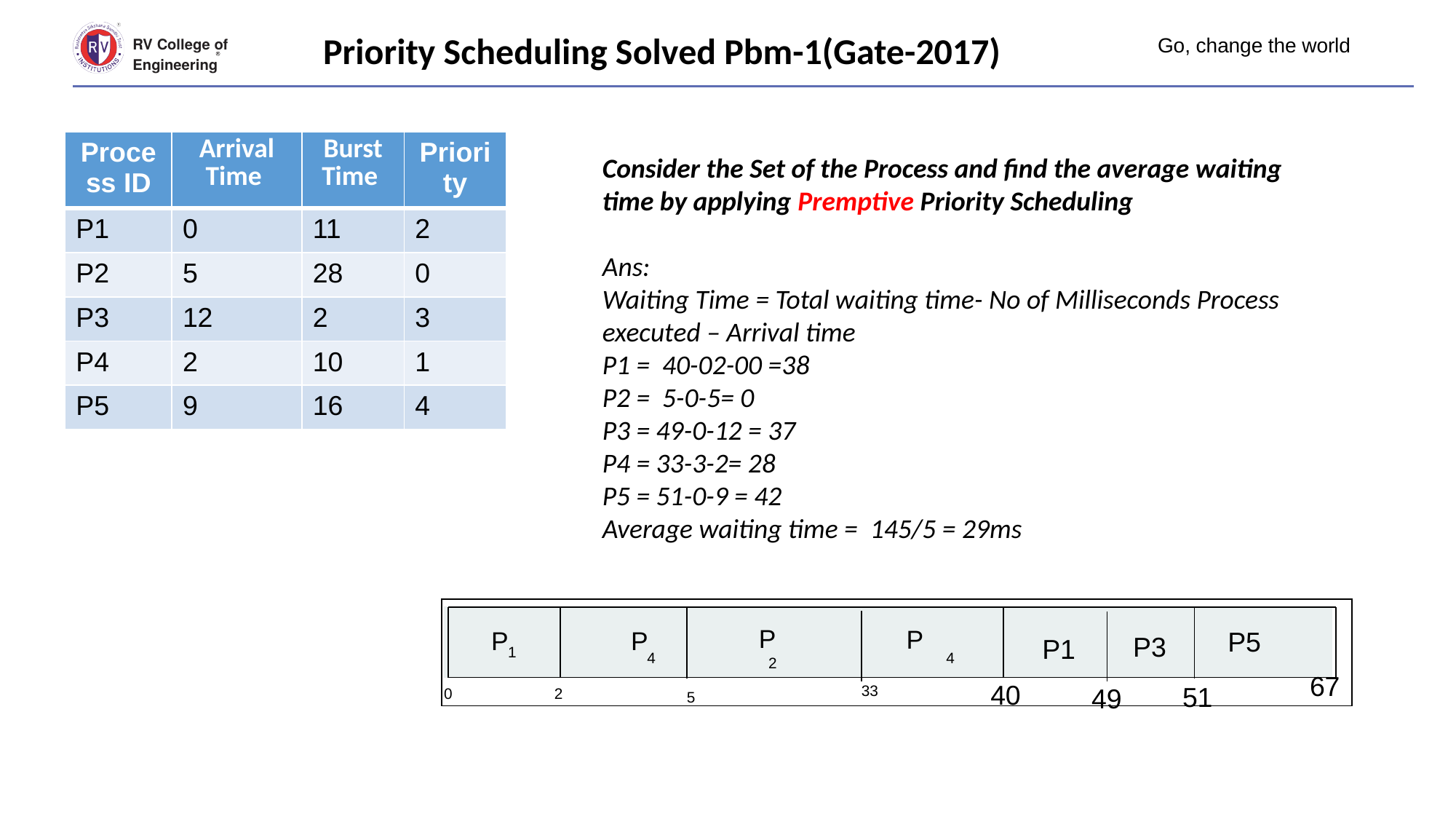

Priority Scheduling Solved Pbm-1(Gate-2017)
# Go, change the world
RV College of
Engineering

| Process ID | Arrival Time | Burst Time | Priority |
| --- | --- | --- | --- |
| P1 | 0 | 11 | 2 |
| P2 | 5 | 28 | 0 |
| P3 | 12 | 2 | 3 |
| P4 | 2 | 10 | 1 |
| P5 | 9 | 16 | 4 |

Consider the Set of the Process and find the average waiting time by applying Premptive Priority Scheduling

Ans:
Waiting Time = Total waiting time- No of Milliseconds Process executed – Arrival time
P1 =  40-02-00 =38
P2 =  5-0-5= 0
P3 = 49-0-12 = 37
P4 = 33-3-2= 28
P5 = 51-0-9 = 42
Average waiting time =  145/5 = 29ms

P
P
P
P
1
4
4
2
33
0
2

5
P5
P3
P1

67
40
51
49